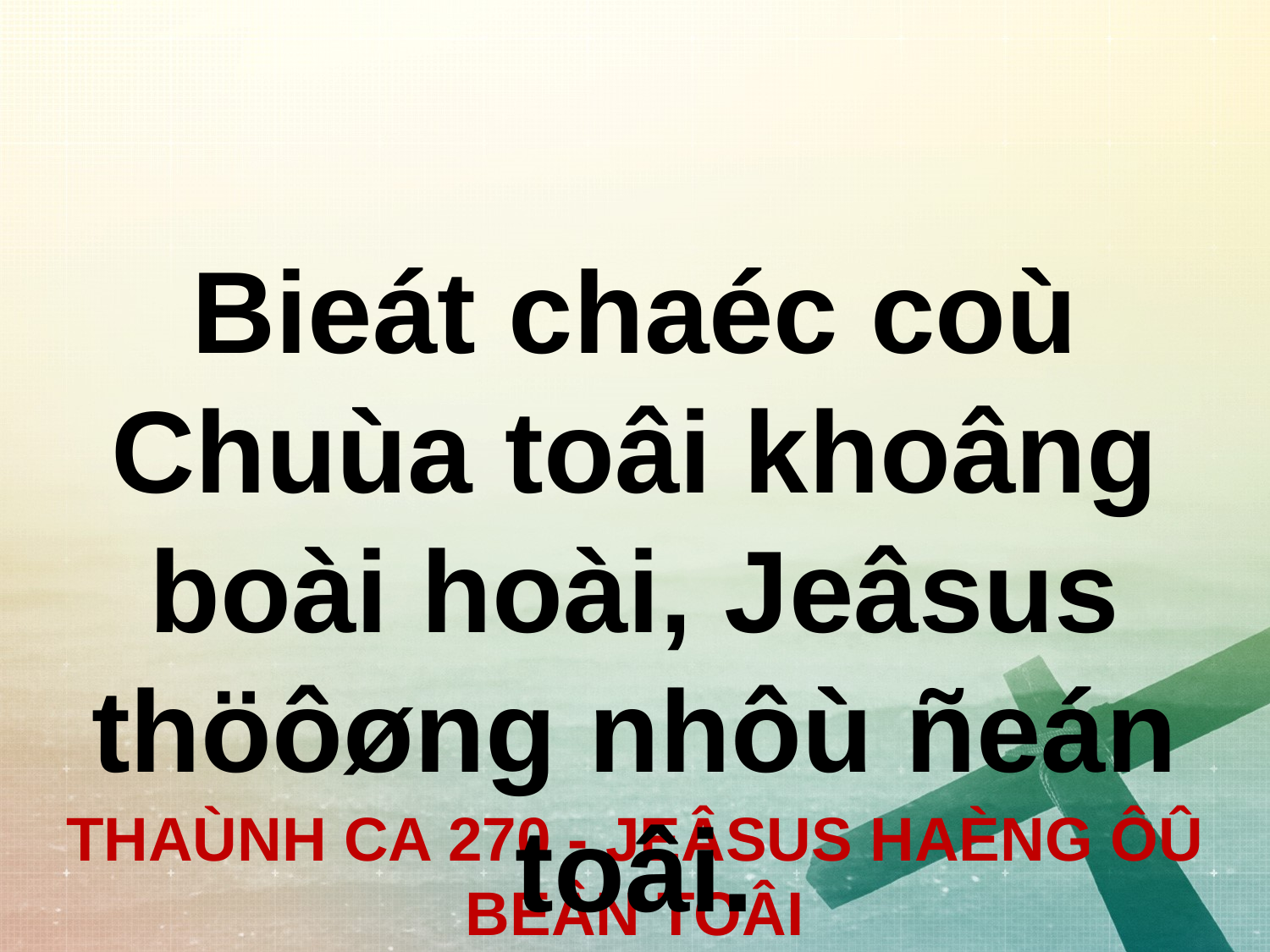

Bieát chaéc coù Chuùa toâi khoâng boài hoài, Jeâsus thöôøng nhôù ñeán toâi.
THAÙNH CA 270 - JEÂSUS HAÈNG ÔÛ BEÂN TOÂI